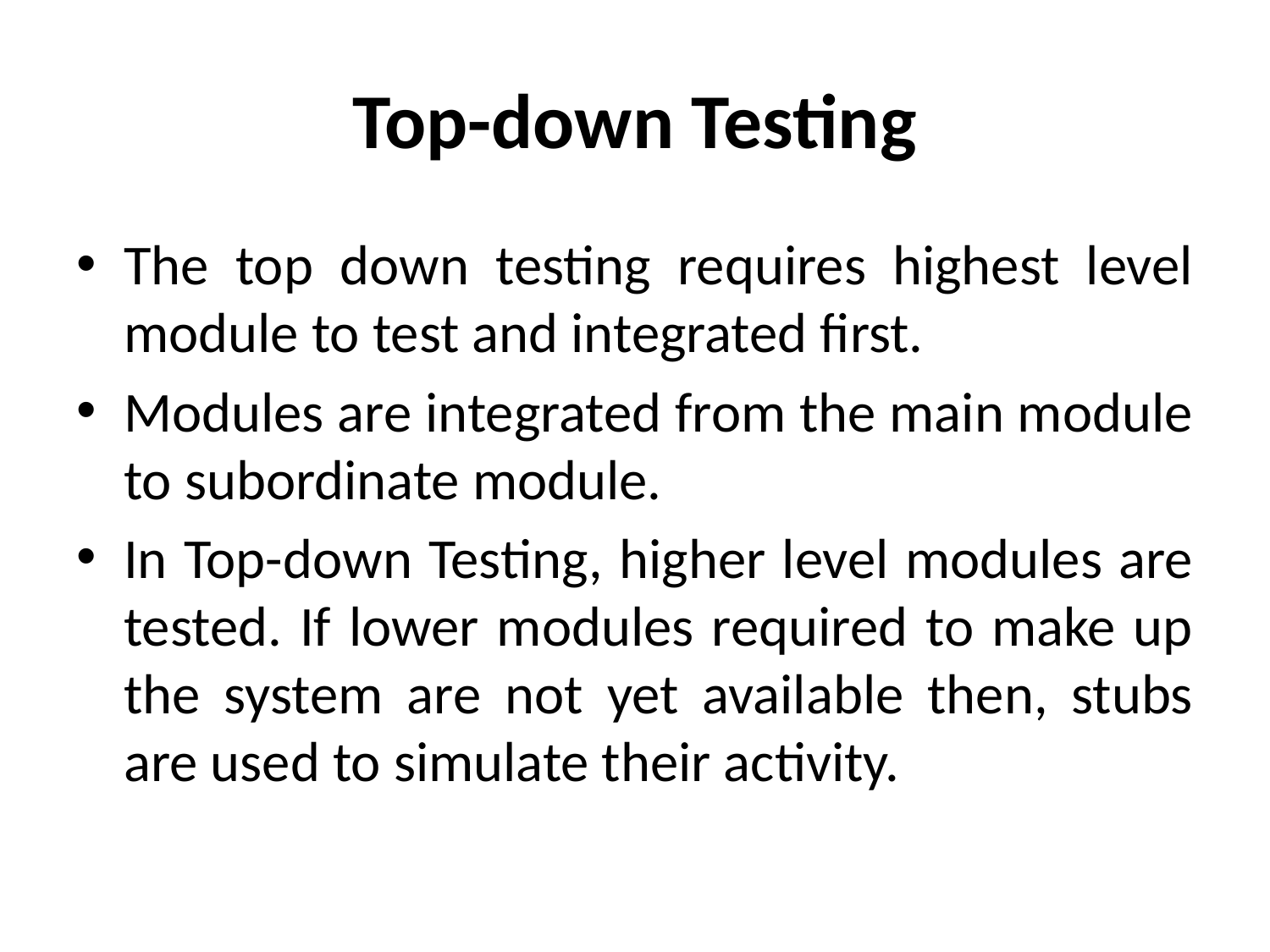

# Top-down Testing
The top down testing requires highest level module to test and integrated first.
Modules are integrated from the main module to subordinate module.
In Top-down Testing, higher level modules are tested. If lower modules required to make up the system are not yet available then, stubs are used to simulate their activity.